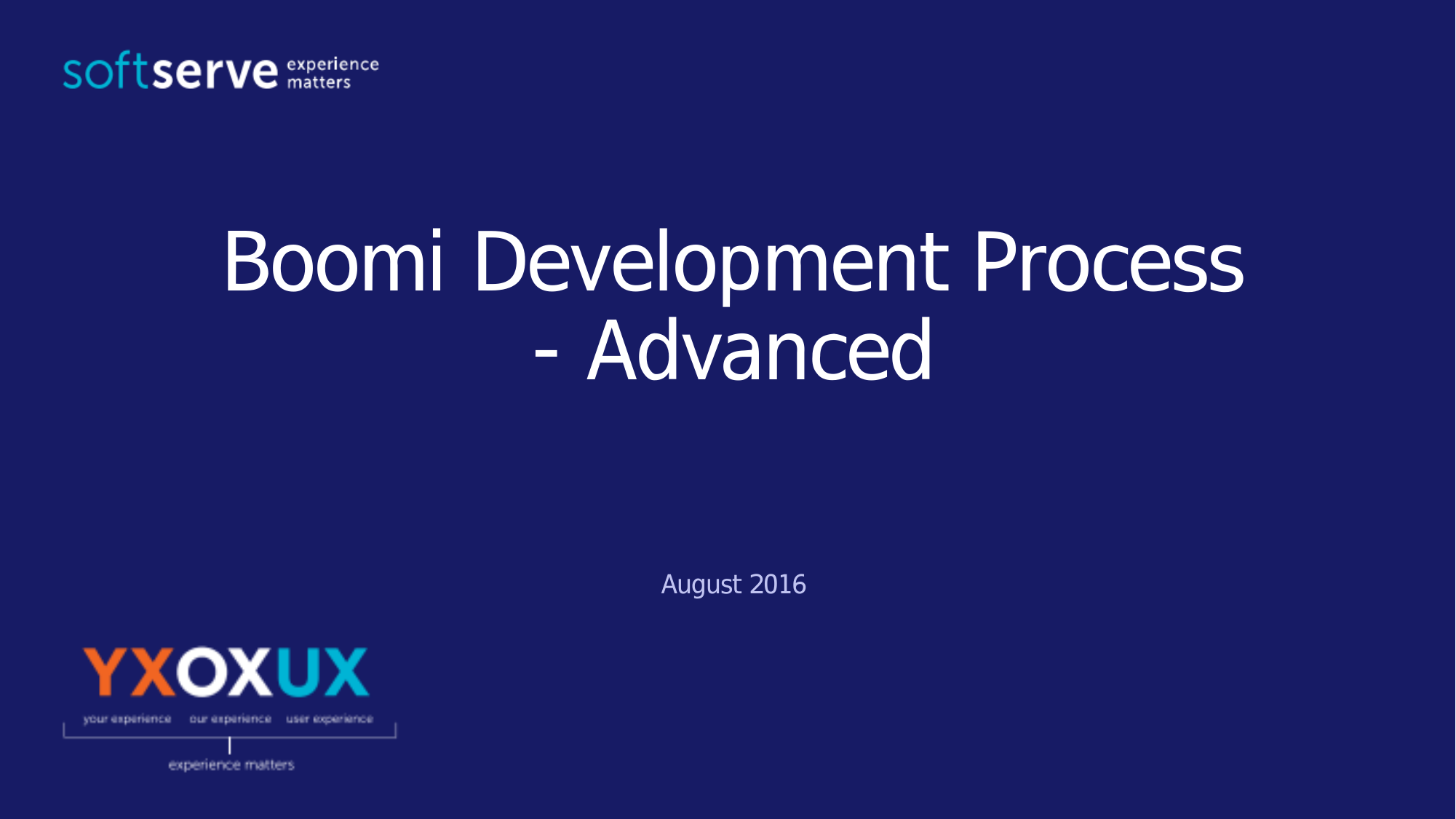

Boomi Development Process - Advanced
# August 2016